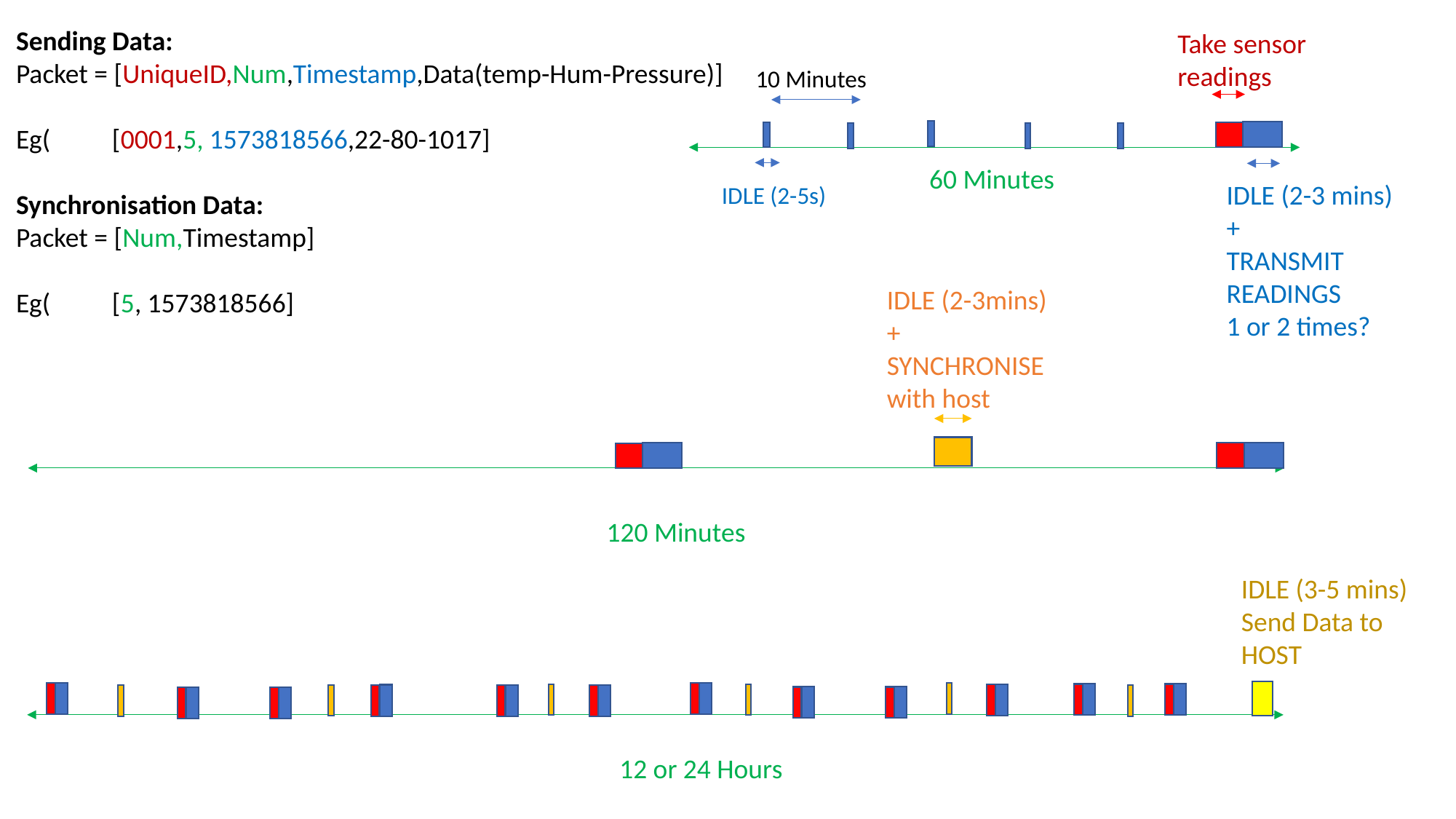

Sending Data:
Packet = [UniqueID,Num,Timestamp,Data(temp-Hum-Pressure)]

Eg(          [0001,5, 1573818566,22-80-1017]

Synchronisation Data:
Packet = [Num,Timestamp]

Eg(          [5, 1573818566]
Take sensor readings
10 Minutes

60 Minutes
IDLE (2-3 mins)
+
TRANSMIT READINGS
1 or 2 times?
IDLE (2-5s)
IDLE (2-3mins)
+
SYNCHRONISE
with host

120 Minutes
IDLE (3-5 mins)
Send Data to HOST

12 or 24 Hours